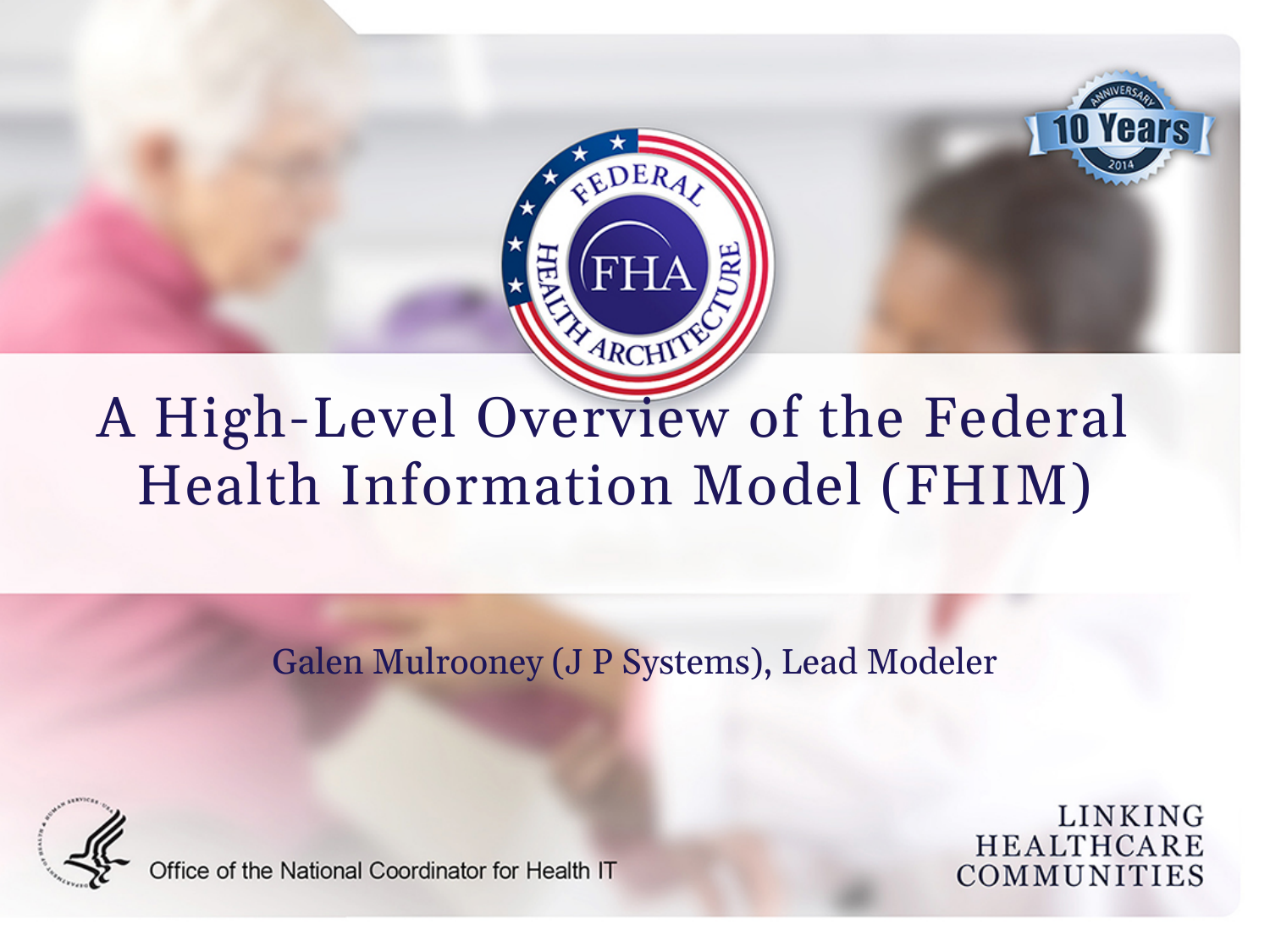

# A High-Level Overview of the Federal Health Information Model (FHIM)
Galen Mulrooney (J P Systems), Lead Modeler